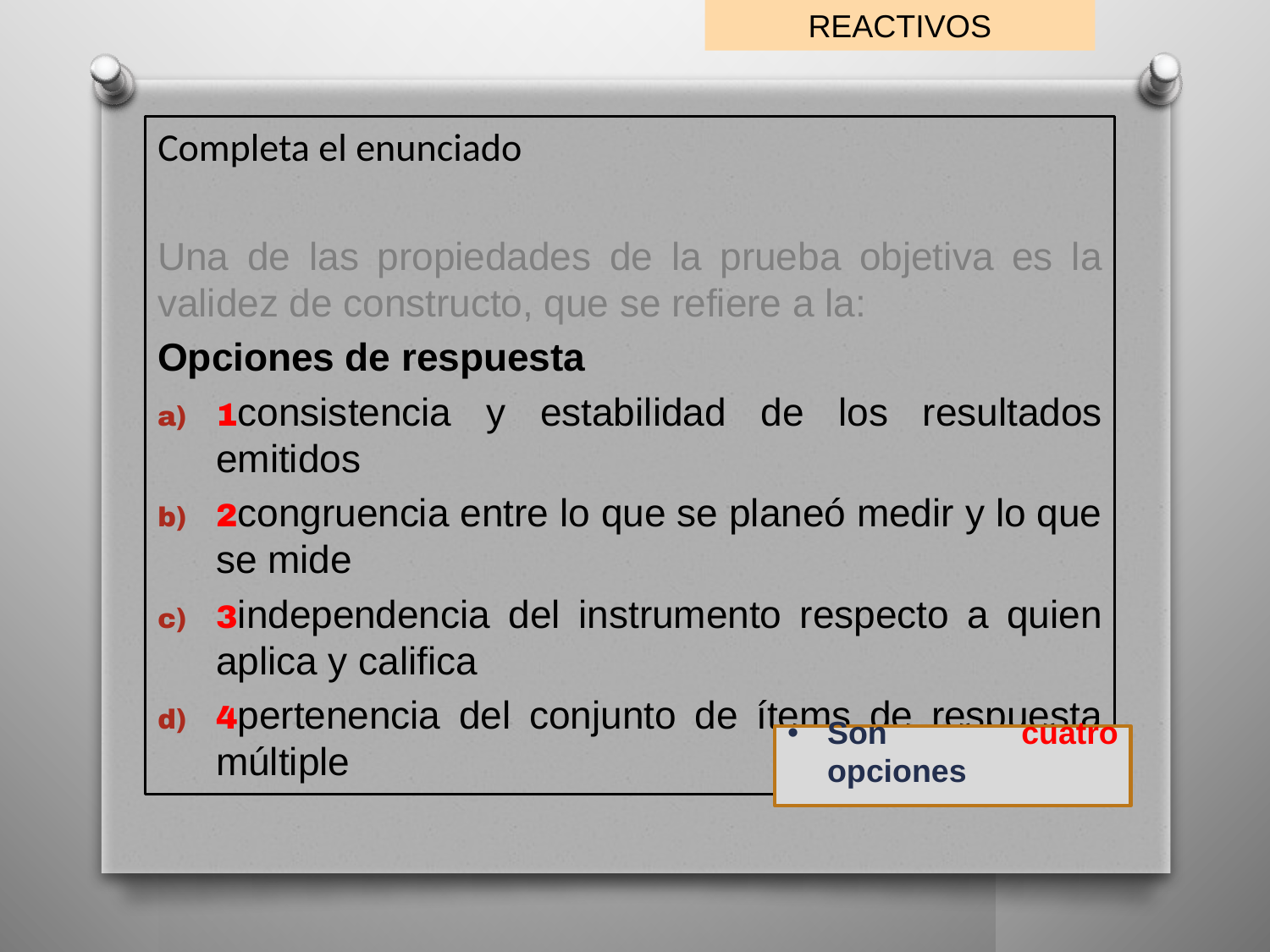

REACTIVOS
Completa el enunciado

Una de las propiedades de la prueba objetiva es la validez de constructo, que se refiere a la:
Opciones de respuesta
1consistencia y estabilidad de los resultados emitidos
2congruencia entre lo que se planeó medir y lo que se mide
3independencia del instrumento respecto a quien aplica y califica
4pertenencia del conjunto de ítems de respuesta múltiple

Son cuatro opciones